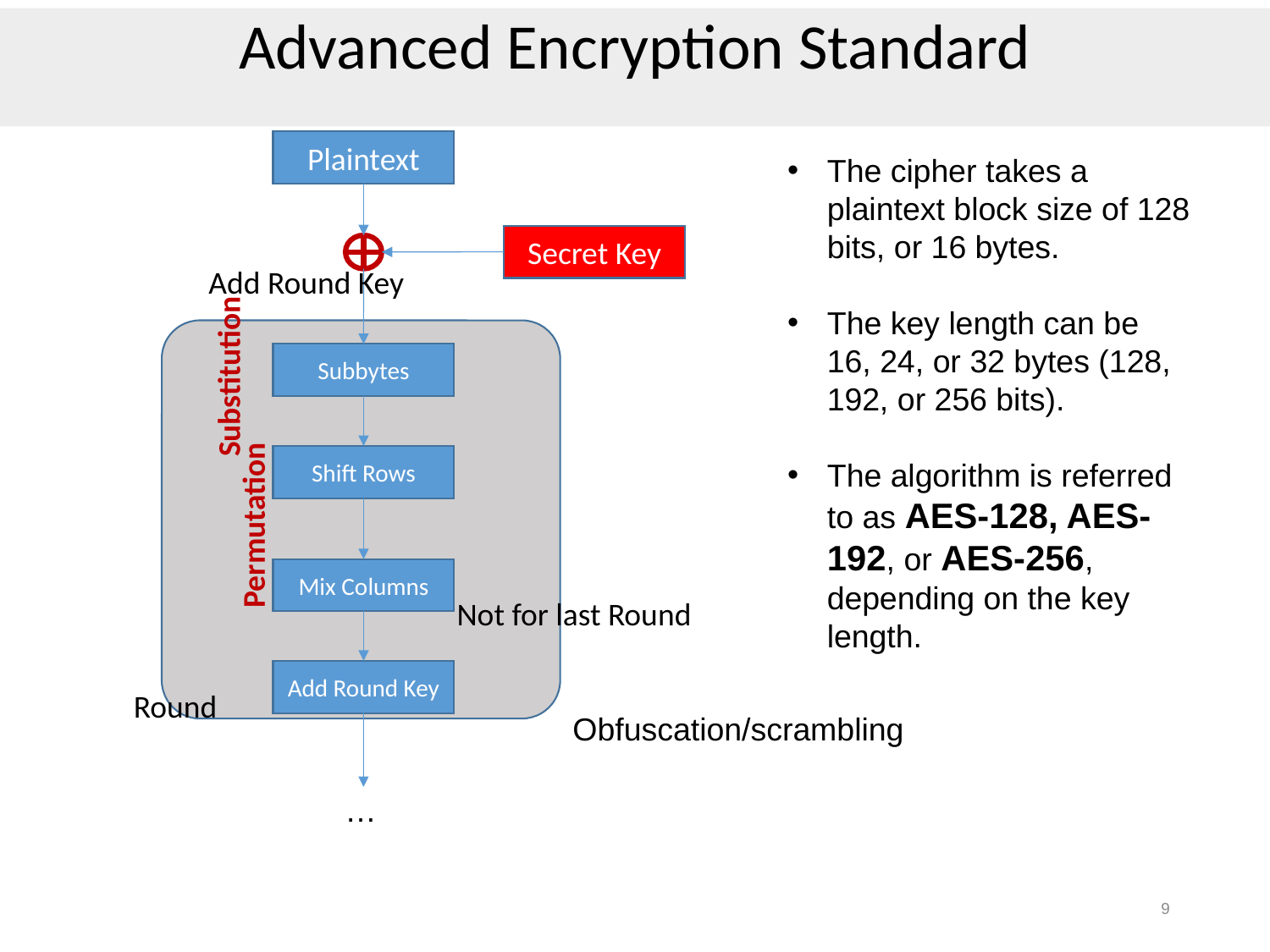

Advanced Encryption Standard

The cipher takes a plaintext block size of 128 bits, or 16 bytes.

The key length can be 16, 24, or 32 bytes (128, 192, or 256 bits).

The algorithm is referred to as AES-128, AES-192, or AES-256, depending on the key length.
Plaintext
Secret Key

Add Round Key

Subbytes
Substitution
Shift Rows
Permutation
Mix Columns
Not for last Round
Add Round Key
Round
Obfuscation/scrambling
…
9